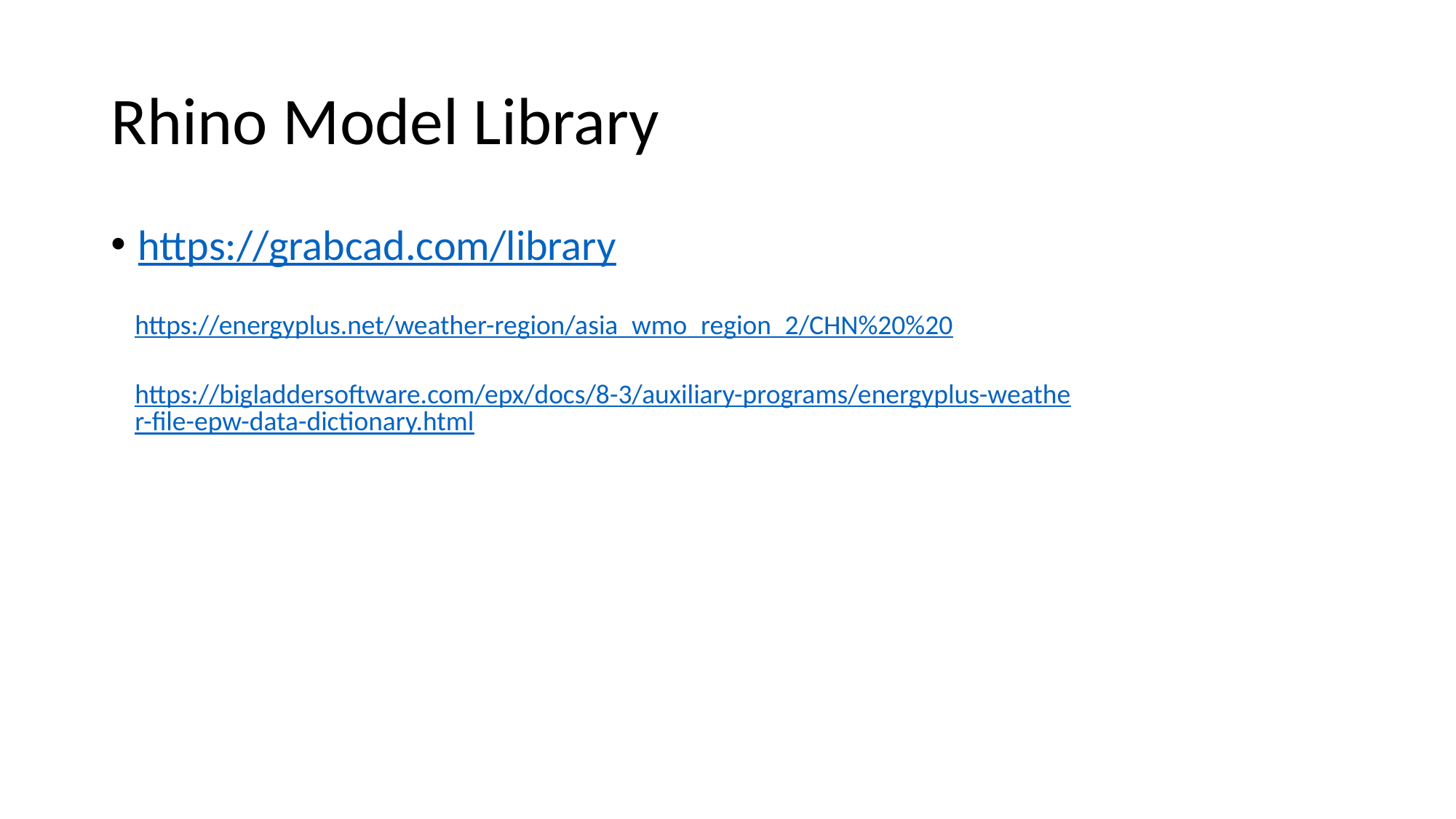

# Rhino Model Library
https://grabcad.com/library
https://energyplus.net/weather-region/asia_wmo_region_2/CHN%20%20
https://bigladdersoftware.com/epx/docs/8-3/auxiliary-programs/energyplus-weather-file-epw-data-dictionary.html